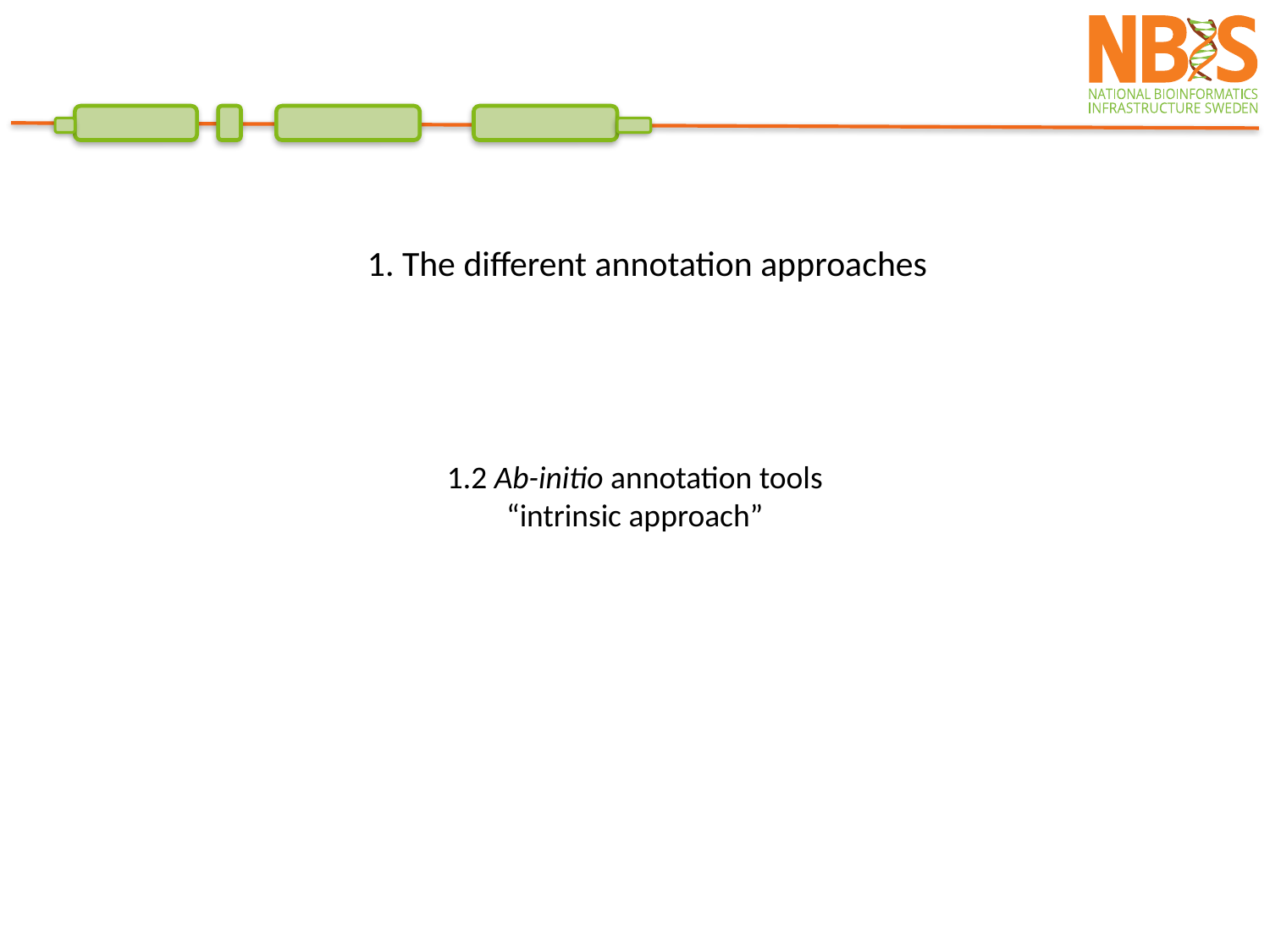

1. The different annotation approaches
1.2 Ab-initio annotation tools
“intrinsic approach”